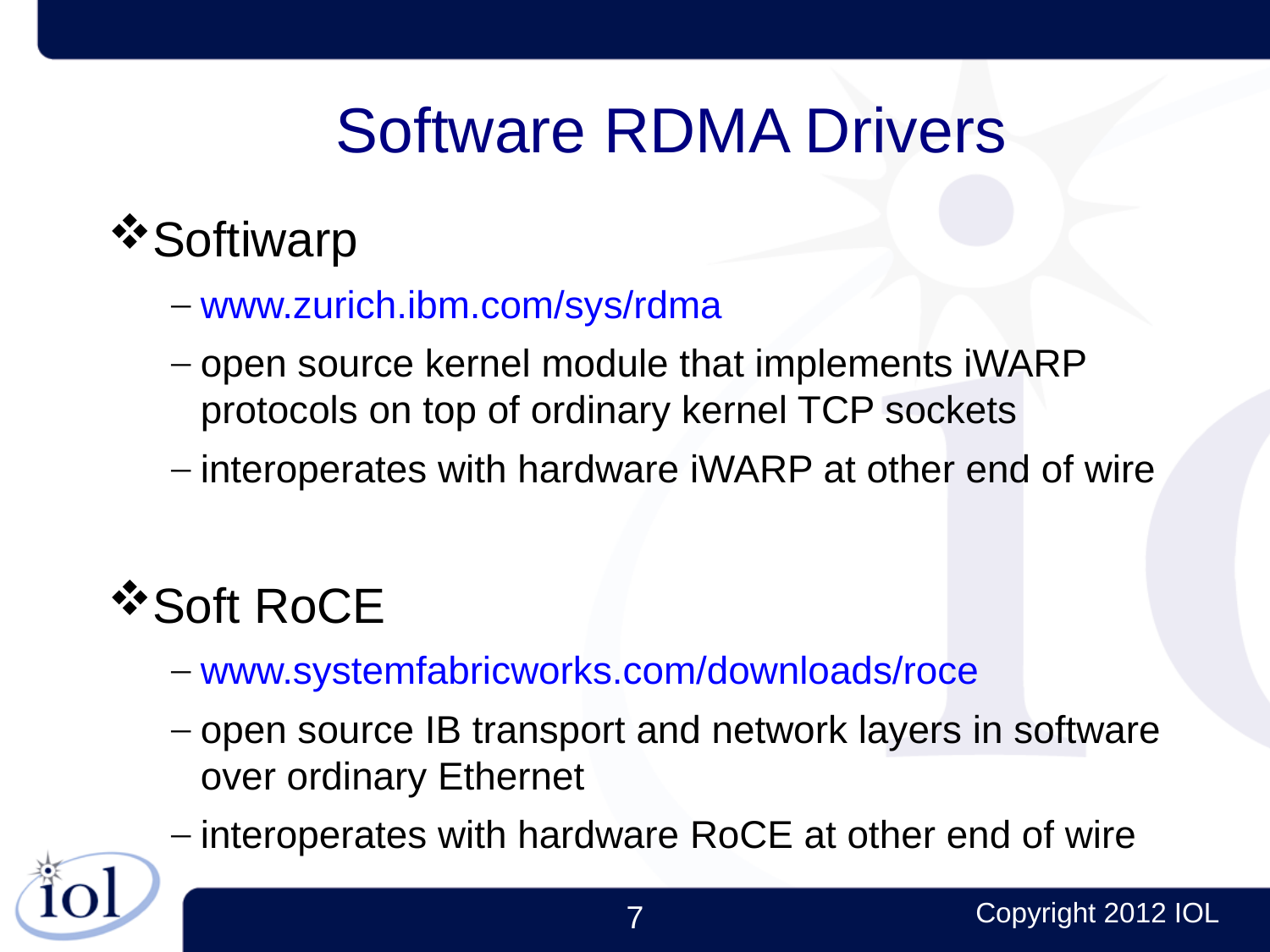

Software RDMA Drivers
Softiwarp
www.zurich.ibm.com/sys/rdma
open source kernel module that implements iWARP protocols on top of ordinary kernel TCP sockets
interoperates with hardware iWARP at other end of wire

Soft RoCE
www.systemfabricworks.com/downloads/roce
open source IB transport and network layers in software over ordinary Ethernet
interoperates with hardware RoCE at other end of wire